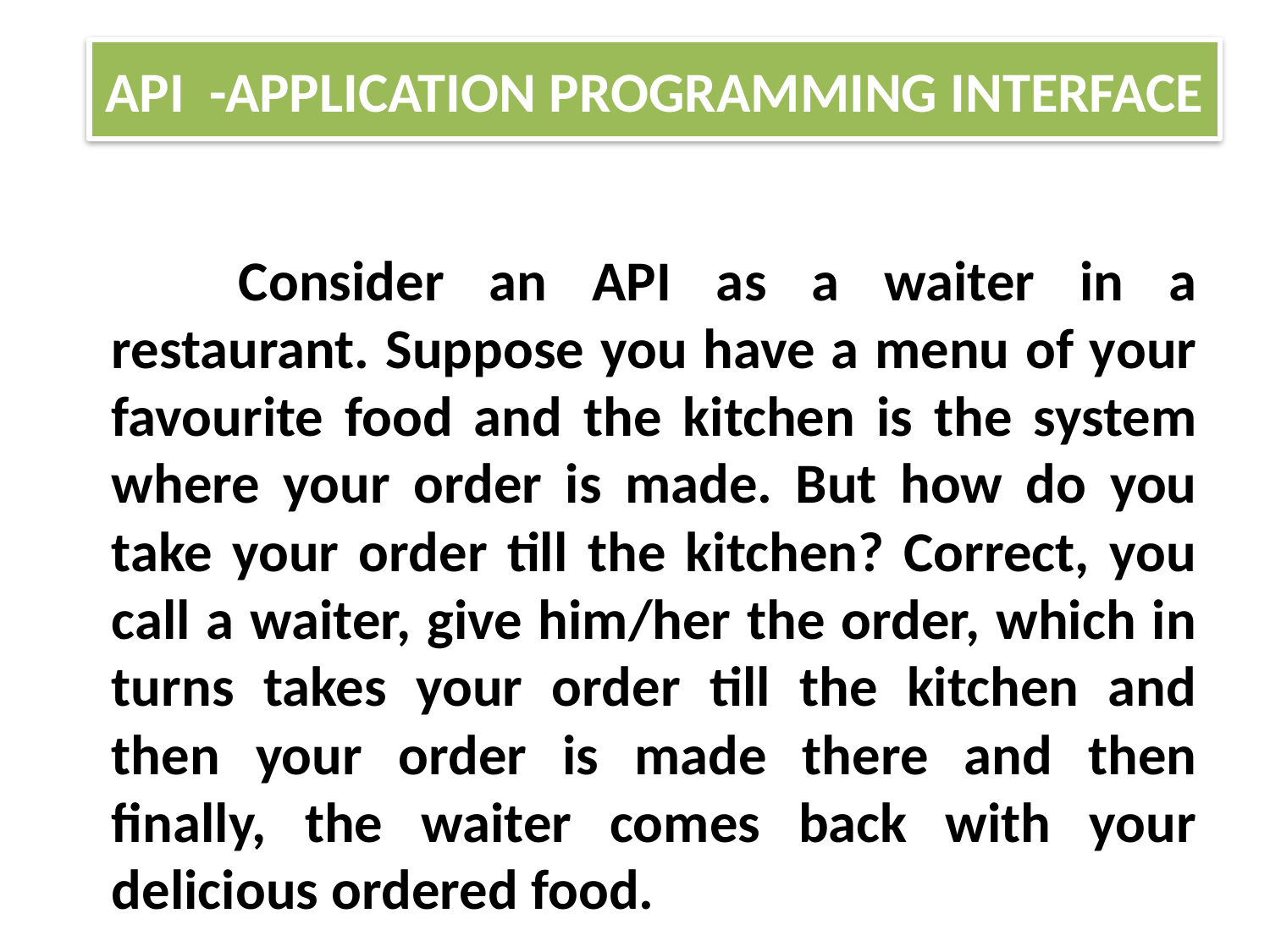

# API  -APPLICATION PROGRAMMING INTERFACE
	Consider an API as a waiter in a restaurant. Suppose you have a menu of your favourite food and the kitchen is the system where your order is made. But how do you take your order till the kitchen? Correct, you call a waiter, give him/her the order, which in turns takes your order till the kitchen and then your order is made there and then finally, the waiter comes back with your delicious ordered food.